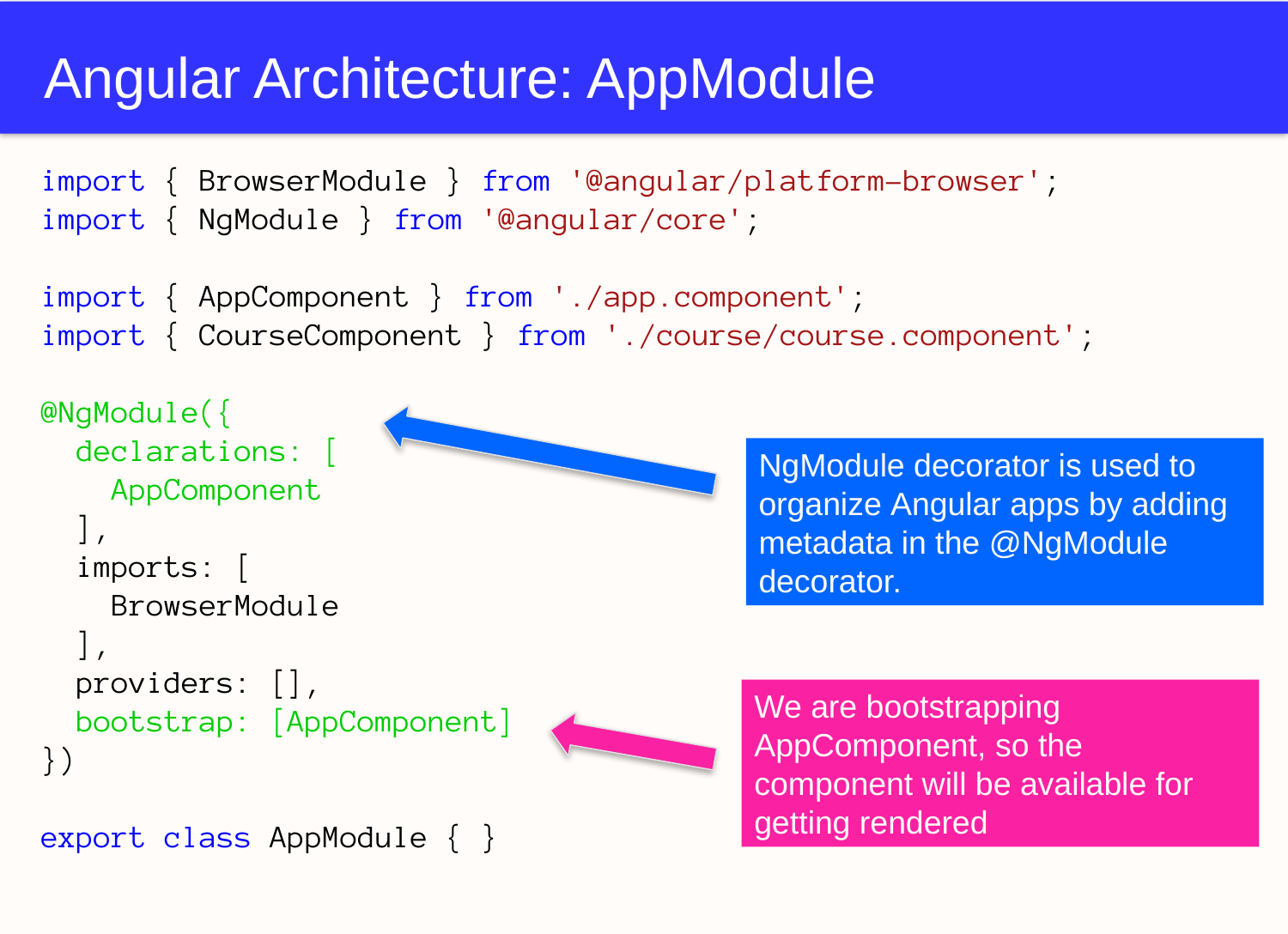

# Angular Architecture: AppModule
import { BrowserModule } from '@angular/platform-browser';
import { NgModule } from '@angular/core';
import { AppComponent } from './app.component';
import { CourseComponent } from './course/course.component';
@NgModule({
  declarations: [
    AppComponent
  ],
  imports: [
    BrowserModule
  ],
  providers: [],
  bootstrap: [AppComponent]
})

export class AppModule { }

NgModule decorator is used to organize Angular apps by adding  metadata in the @NgModule decorator.
We are bootstrapping AppComponent, so the component will be available for getting rendered